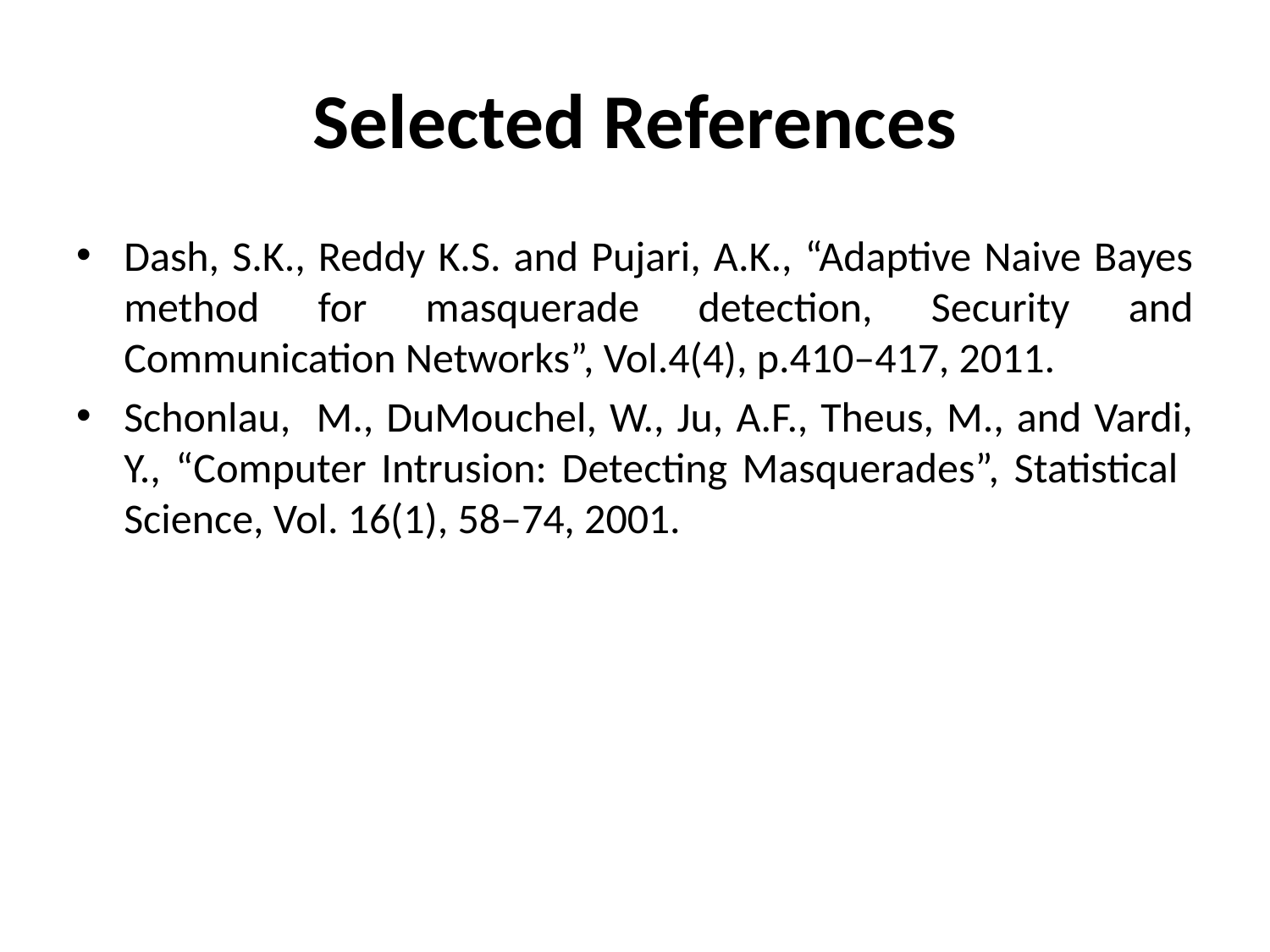

# Selected References
Dash, S.K., Reddy K.S. and Pujari, A.K., “Adaptive Naive Bayes method for masquerade detection, Security and Communication Networks”, Vol.4(4), p.410–417, 2011.
Schonlau,  M., DuMouchel, W., Ju, A.F., Theus, M., and Vardi, Y., “Computer Intrusion: Detecting Masquerades”, Statistical  Science, Vol. 16(1), 58–74, 2001.